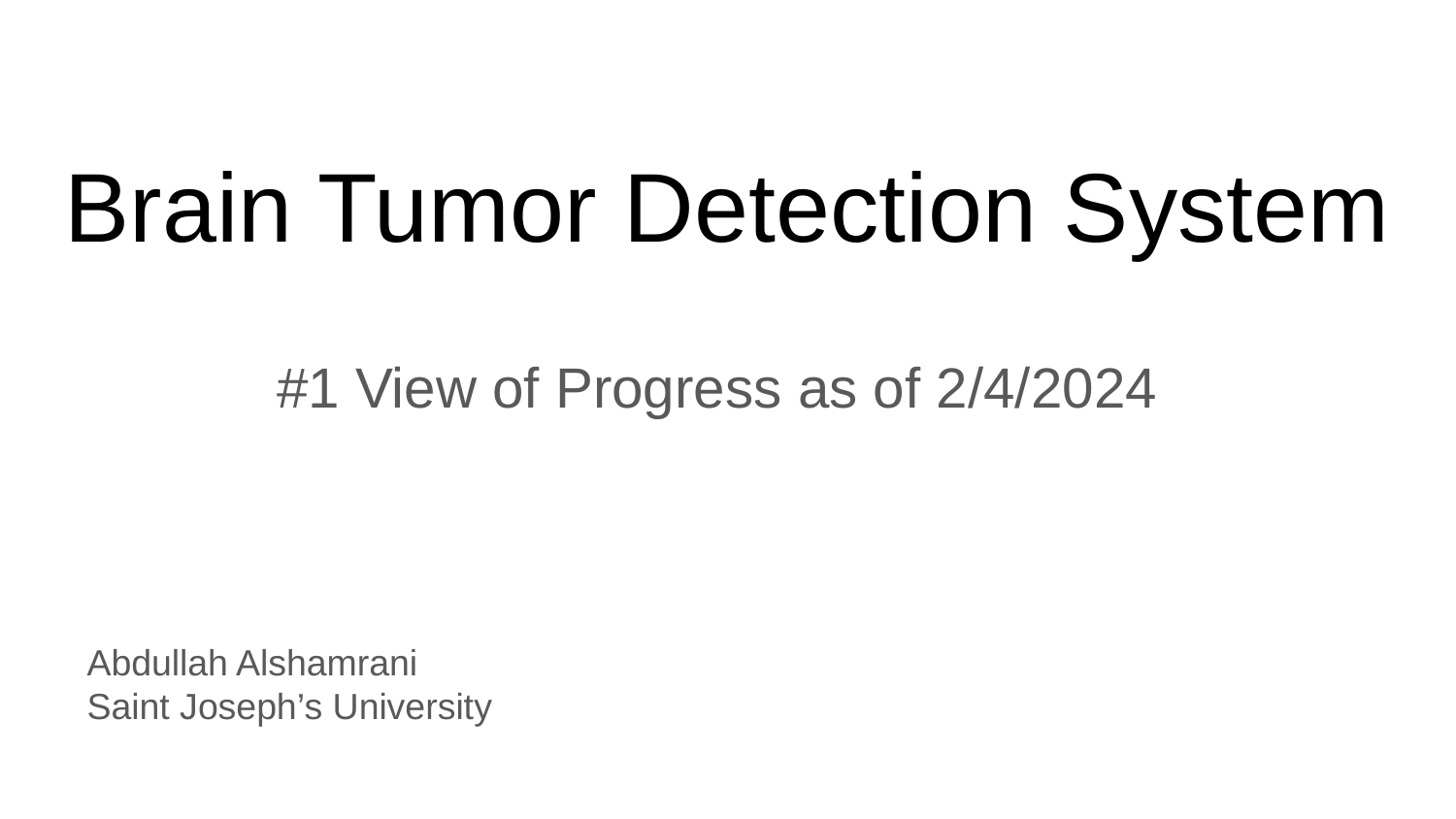

# Brain Tumor Detection System
#1 View of Progress as of 2/4/2024
Abdullah Alshamrani
Saint Joseph’s University